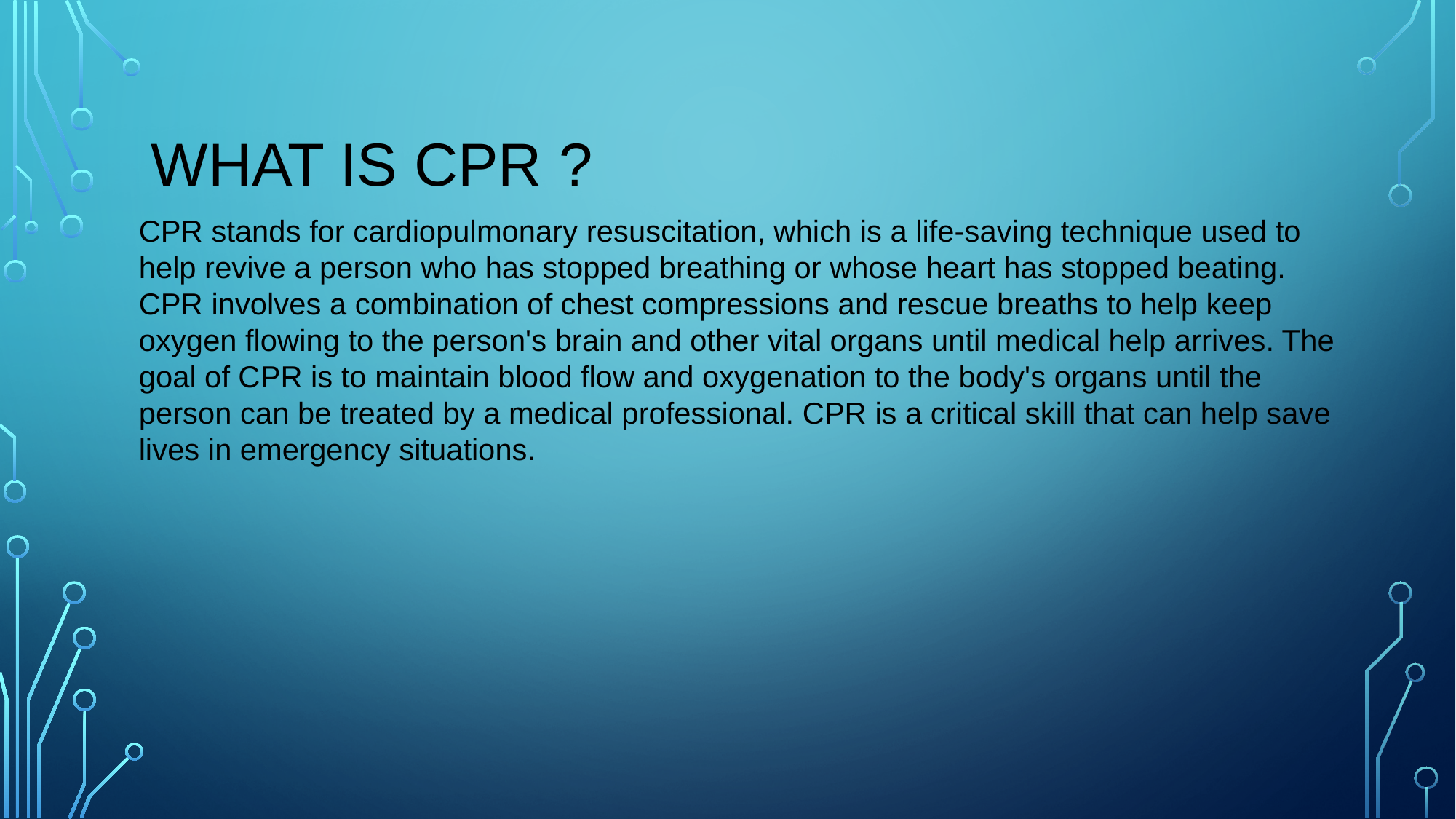

# WHAT IS CPR ?
CPR stands for cardiopulmonary resuscitation, which is a life-saving technique used to help revive a person who has stopped breathing or whose heart has stopped beating. CPR involves a combination of chest compressions and rescue breaths to help keep oxygen flowing to the person's brain and other vital organs until medical help arrives. The goal of CPR is to maintain blood flow and oxygenation to the body's organs until the person can be treated by a medical professional. CPR is a critical skill that can help save lives in emergency situations.